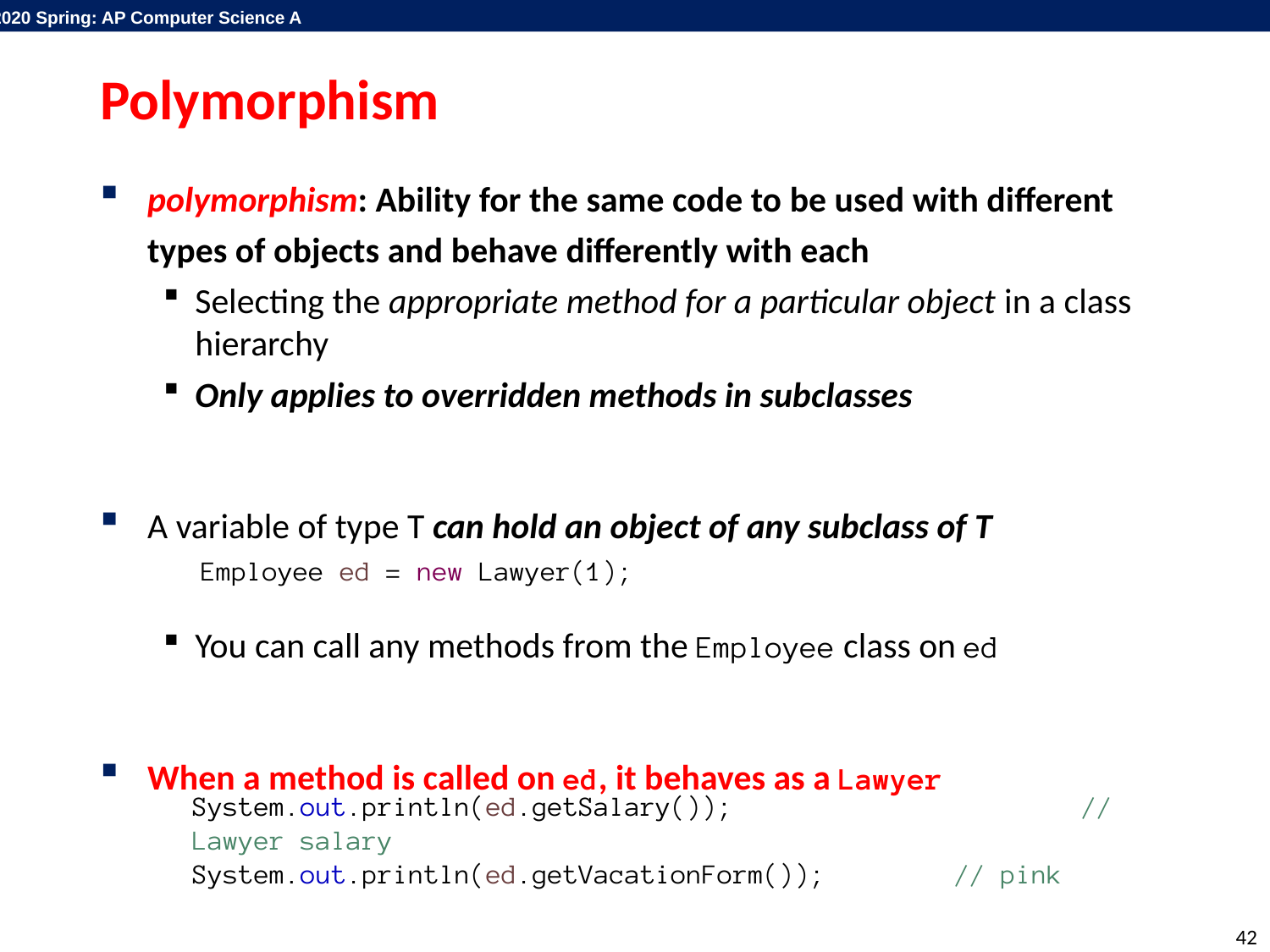

# Polymorphism
polymorphism: Ability for the same code to be used with different types of objects and behave differently with each
Selecting the appropriate method for a particular object in a class hierarchy
Only applies to overridden methods in subclasses

A variable of type T can hold an object of any subclass of T

You can call any methods from the Employee class on ed

When a method is called on ed, it behaves as a Lawyer
Employee ed = new Lawyer(1);
System.out.println(ed.getSalary());			// Lawyer salary
System.out.println(ed.getVacationForm());		// pink
42